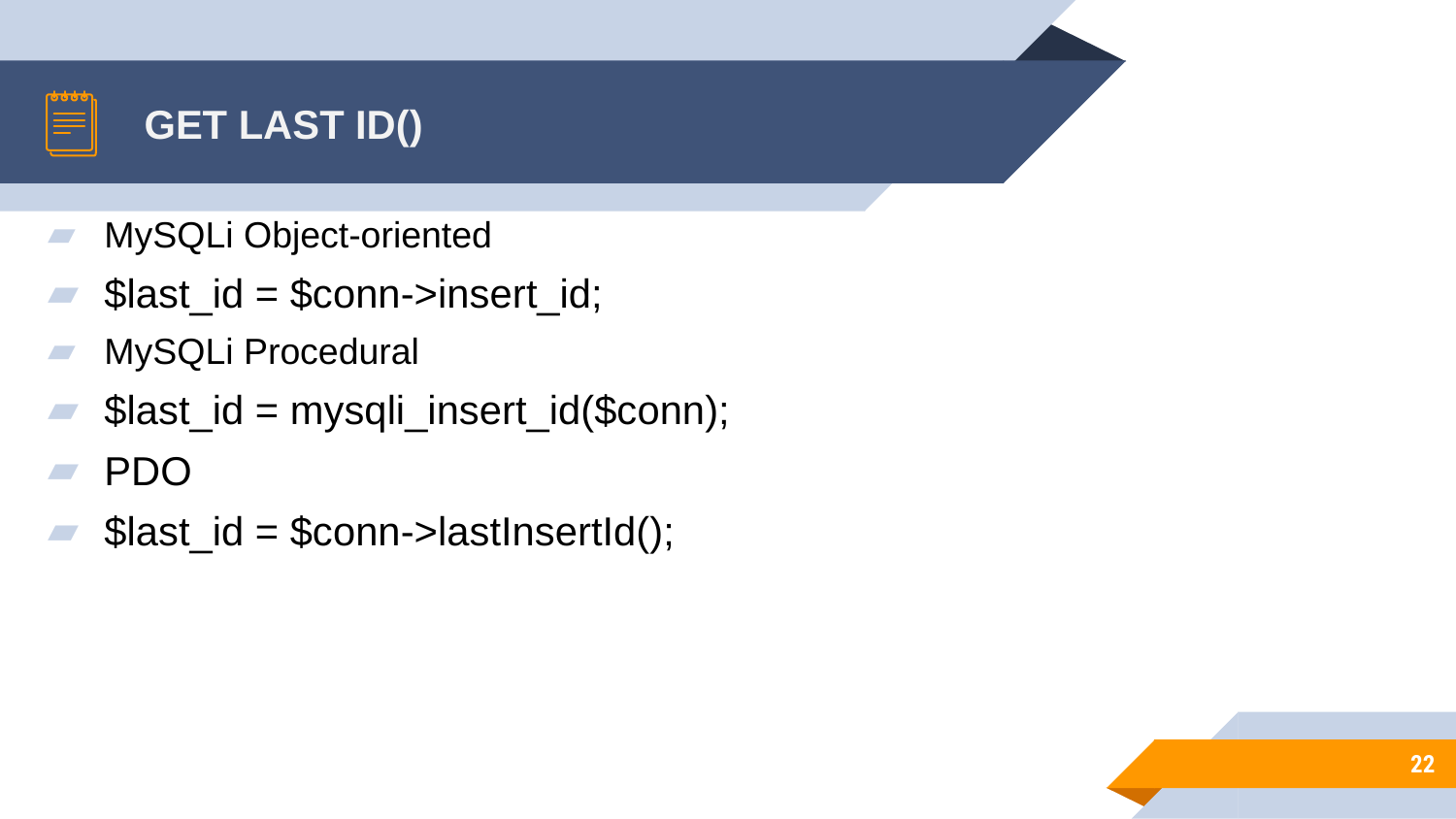

# GET LAST ID()

MySQLi Object-oriented
$last_id = $conn->insert_id;
MySQLi Procedural
$last_id = mysqli_insert_id($conn);
PDO
$last_id = $conn->lastInsertId();
22